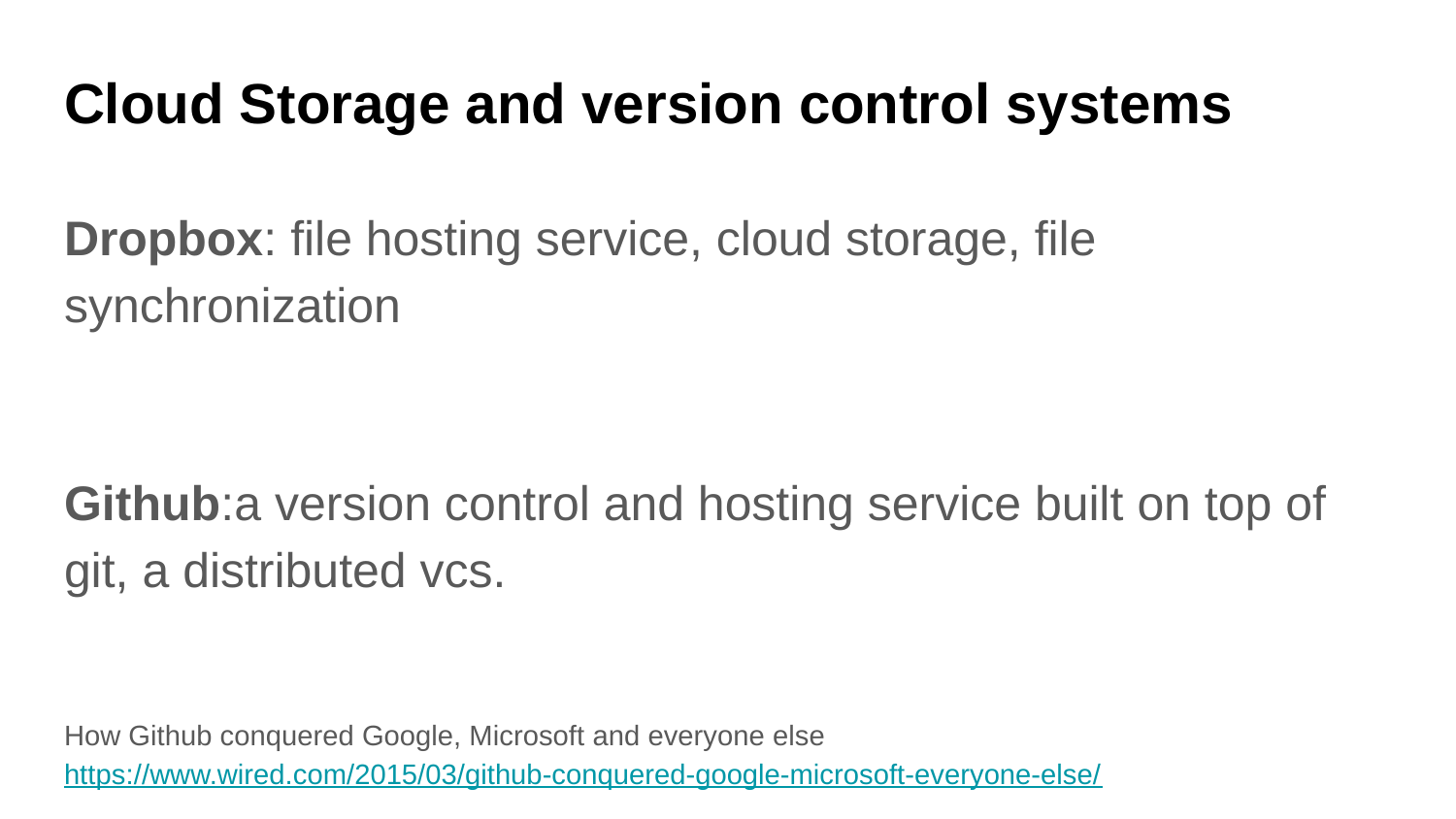

# Cloud Storage and version control systems

Dropbox: file hosting service, cloud storage, file synchronization

Github:a version control and hosting service built on top of git, a distributed vcs.

How Github conquered Google, Microsoft and everyone else
https://www.wired.com/2015/03/github-conquered-google-microsoft-everyone-else/